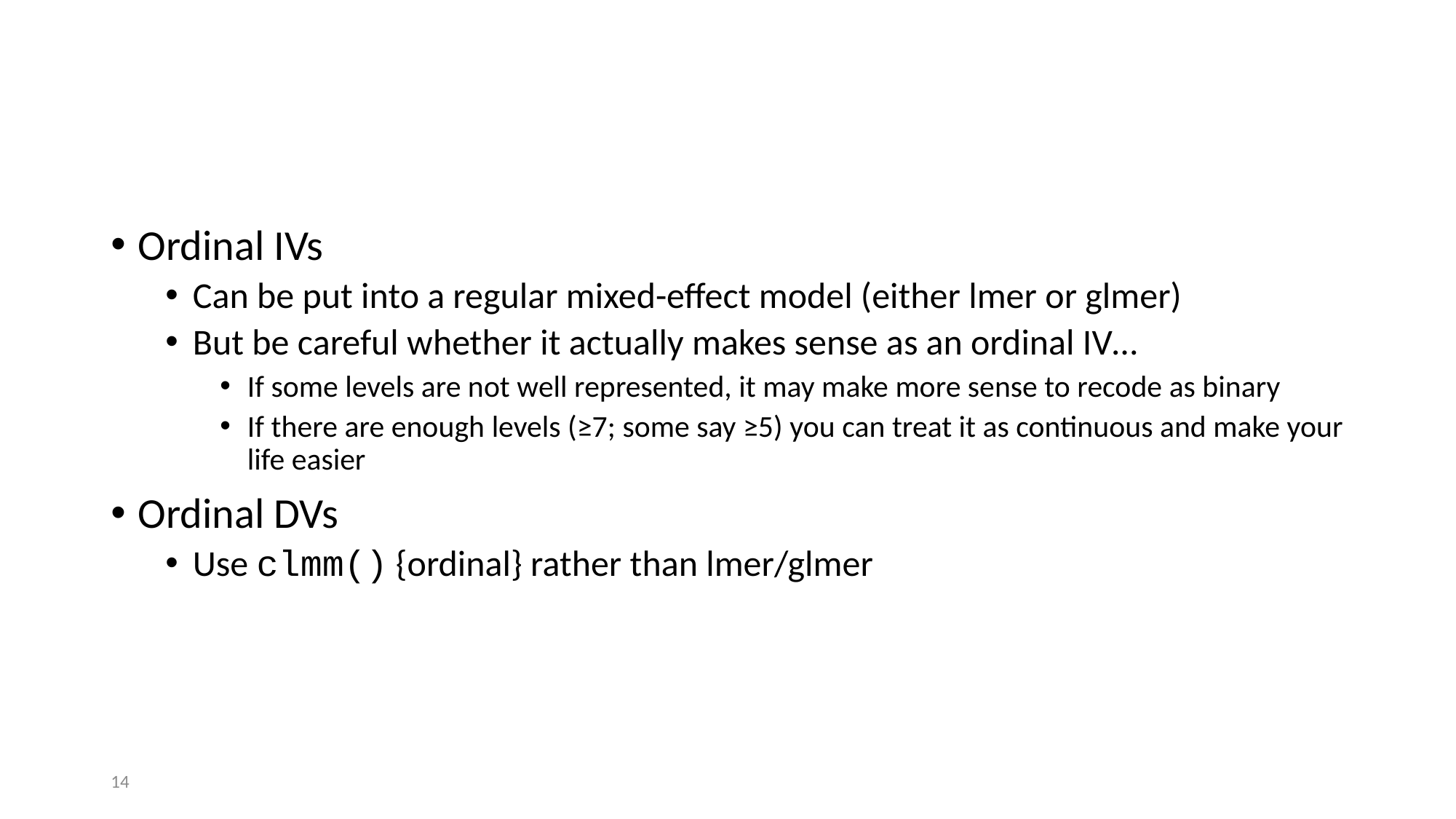

#
Ordinal IVs
Can be put into a regular mixed-effect model (either lmer or glmer)
But be careful whether it actually makes sense as an ordinal IV…
If some levels are not well represented, it may make more sense to recode as binary
If there are enough levels (≥7; some say ≥5) you can treat it as continuous and make your life easier
Ordinal DVs
Use clmm() {ordinal} rather than lmer/glmer
14